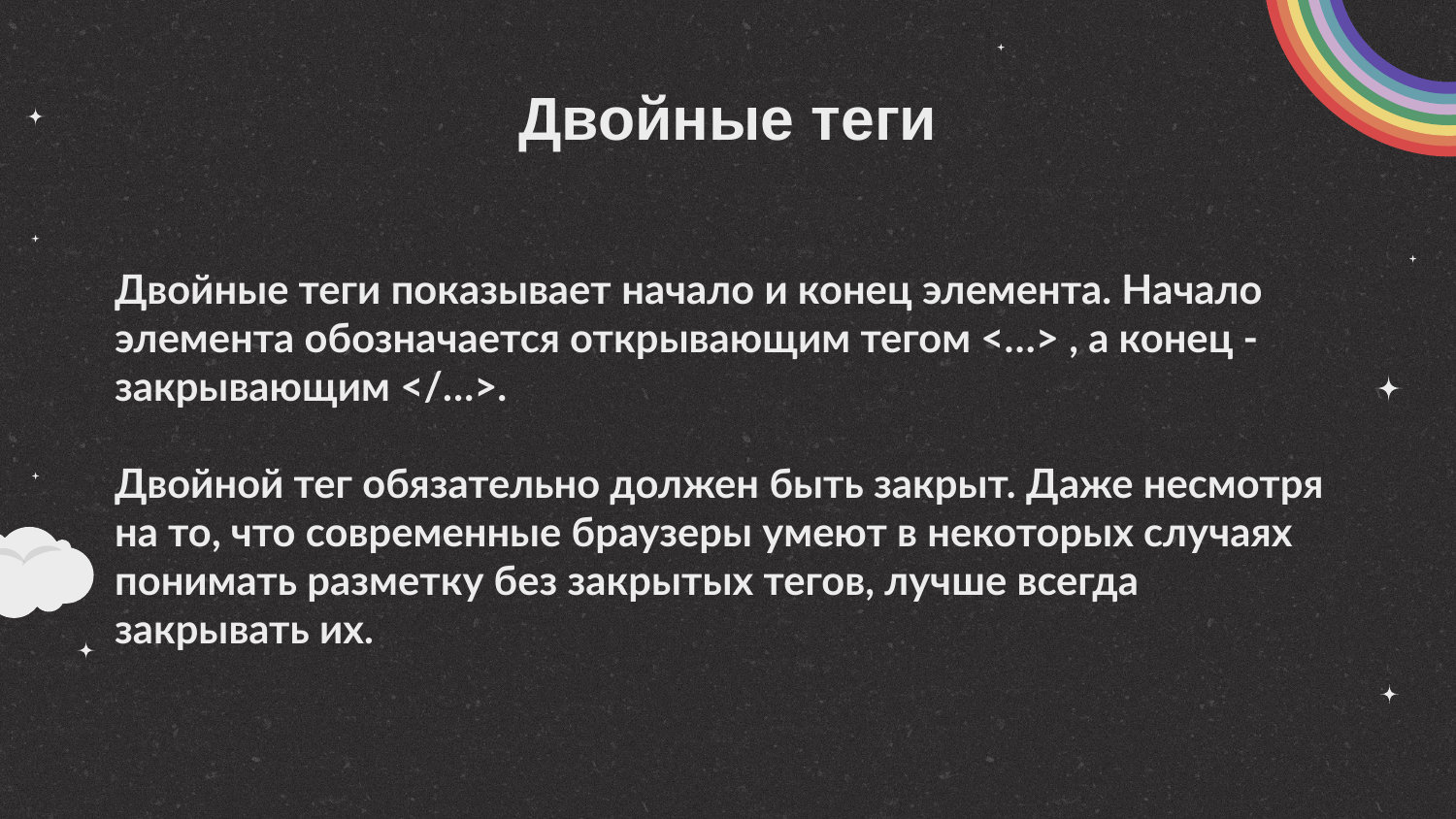

# Двойные теги
Двойные теги показывает начало и конец элемента. Начало элемента обозначается открывающим тегом <…> , а конец - закрывающим </…>.

Двойной тег обязательно должен быть закрыт. Даже несмотря на то, что современные браузеры умеют в некоторых случаях понимать разметку без закрытых тегов, лучше всегда закрывать их.